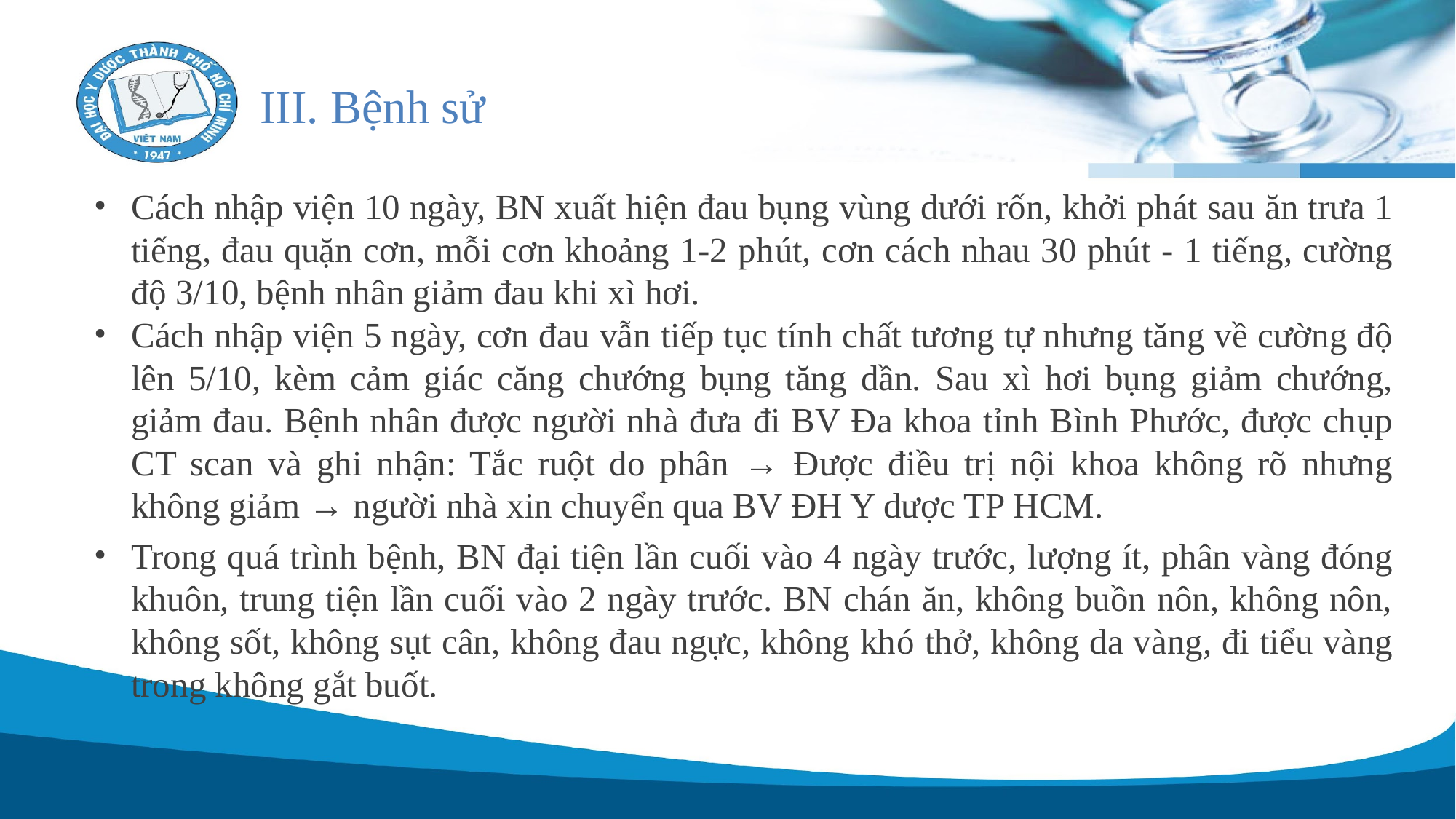

# III. Bệnh sử
Cách nhập viện 10 ngày, BN xuất hiện đau bụng vùng dưới rốn, khởi phát sau ăn trưa 1 tiếng, đau quặn cơn, mỗi cơn khoảng 1-2 phút, cơn cách nhau 30 phút - 1 tiếng, cường độ 3/10, bệnh nhân giảm đau khi xì hơi.
Cách nhập viện 5 ngày, cơn đau vẫn tiếp tục tính chất tương tự nhưng tăng về cường độ lên 5/10, kèm cảm giác căng chướng bụng tăng dần. Sau xì hơi bụng giảm chướng, giảm đau. Bệnh nhân được người nhà đưa đi BV Đa khoa tỉnh Bình Phước, được chụp CT scan và ghi nhận: Tắc ruột do phân → Được điều trị nội khoa không rõ nhưng không giảm → người nhà xin chuyển qua BV ĐH Y dược TP HCM.
Trong quá trình bệnh, BN đại tiện lần cuối vào 4 ngày trước, lượng ít, phân vàng đóng khuôn, trung tiện lần cuối vào 2 ngày trước. BN chán ăn, không buồn nôn, không nôn, không sốt, không sụt cân, không đau ngực, không khó thở, không da vàng, đi tiểu vàng trong không gắt buốt.